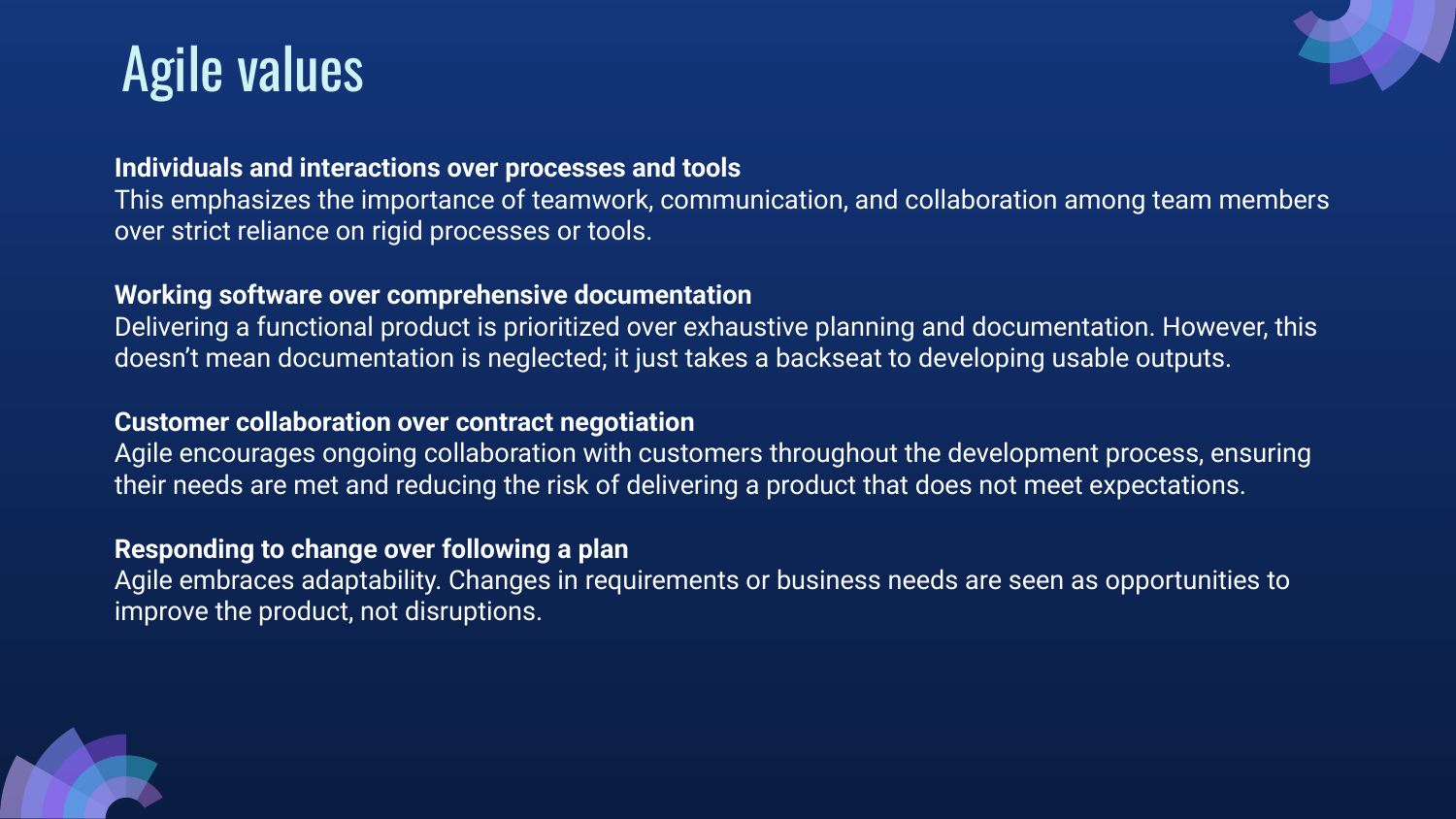

# Agile values
Individuals and interactions over processes and tools
This emphasizes the importance of teamwork, communication, and collaboration among team members over strict reliance on rigid processes or tools.
Working software over comprehensive documentation
Delivering a functional product is prioritized over exhaustive planning and documentation. However, this doesn’t mean documentation is neglected; it just takes a backseat to developing usable outputs.
Customer collaboration over contract negotiation
Agile encourages ongoing collaboration with customers throughout the development process, ensuring their needs are met and reducing the risk of delivering a product that does not meet expectations.
Responding to change over following a plan
Agile embraces adaptability. Changes in requirements or business needs are seen as opportunities to improve the product, not disruptions.